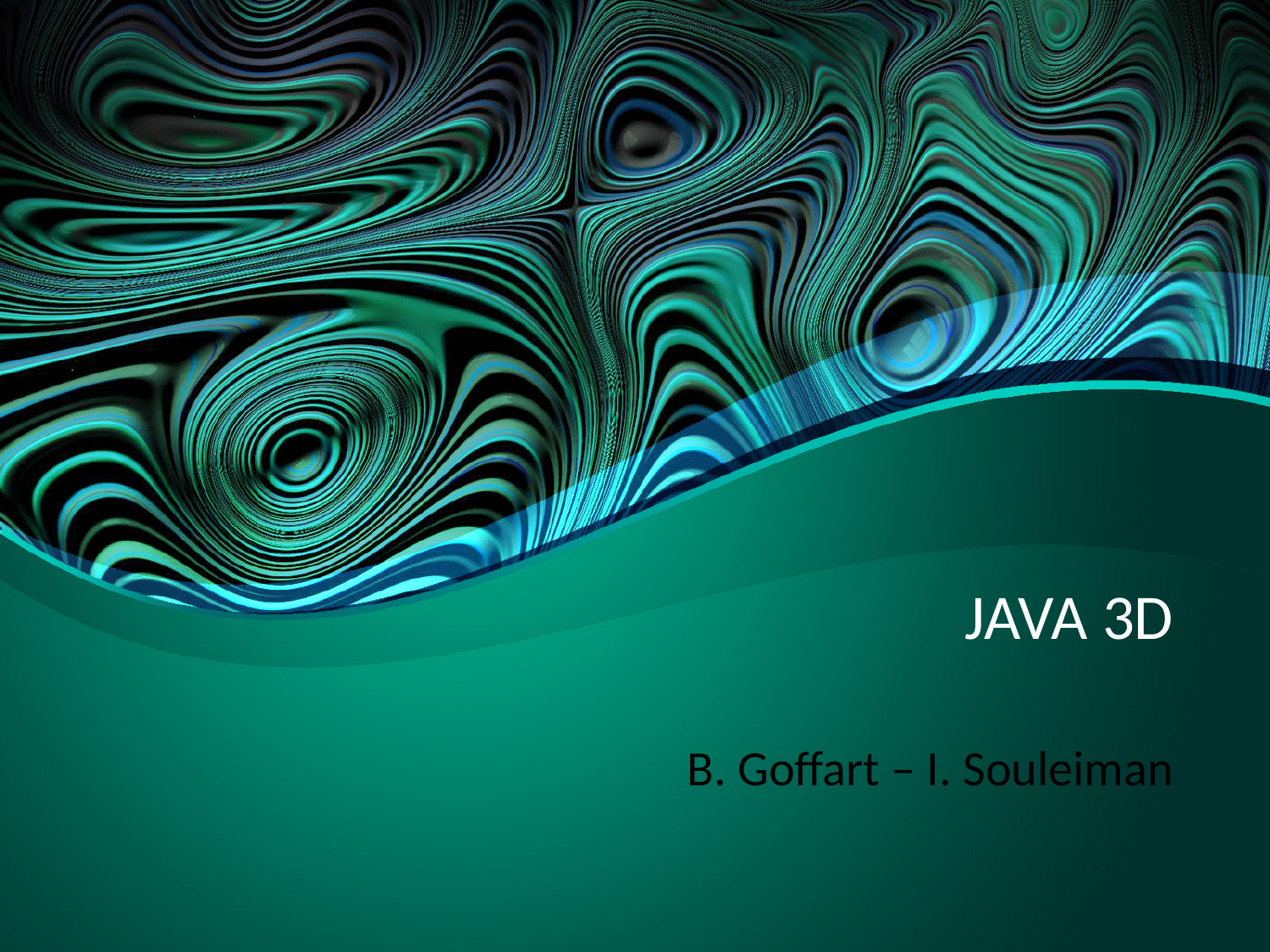

# JAVA 3D
B. Goffart – I. Souleiman